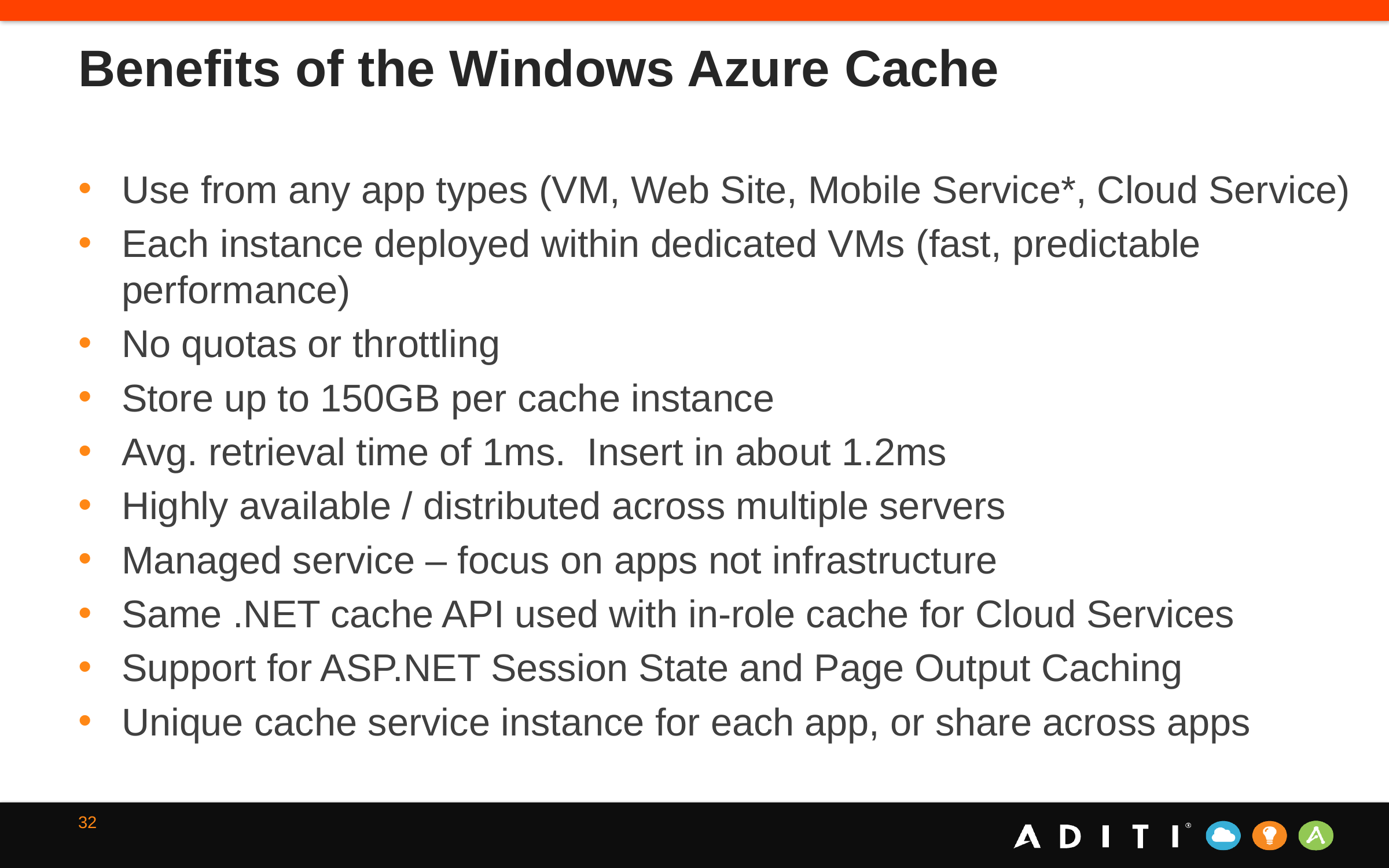

# Benefits of the Windows Azure Cache
Use from any app types (VM, Web Site, Mobile Service*, Cloud Service)
Each instance deployed within dedicated VMs (fast, predictable performance)
No quotas or throttling
Store up to 150GB per cache instance
Avg. retrieval time of 1ms.  Insert in about 1.2ms
Highly available / distributed across multiple servers
Managed service – focus on apps not infrastructure
Same .NET cache API used with in-role cache for Cloud Services
Support for ASP.NET Session State and Page Output Caching
Unique cache service instance for each app, or share across apps
32